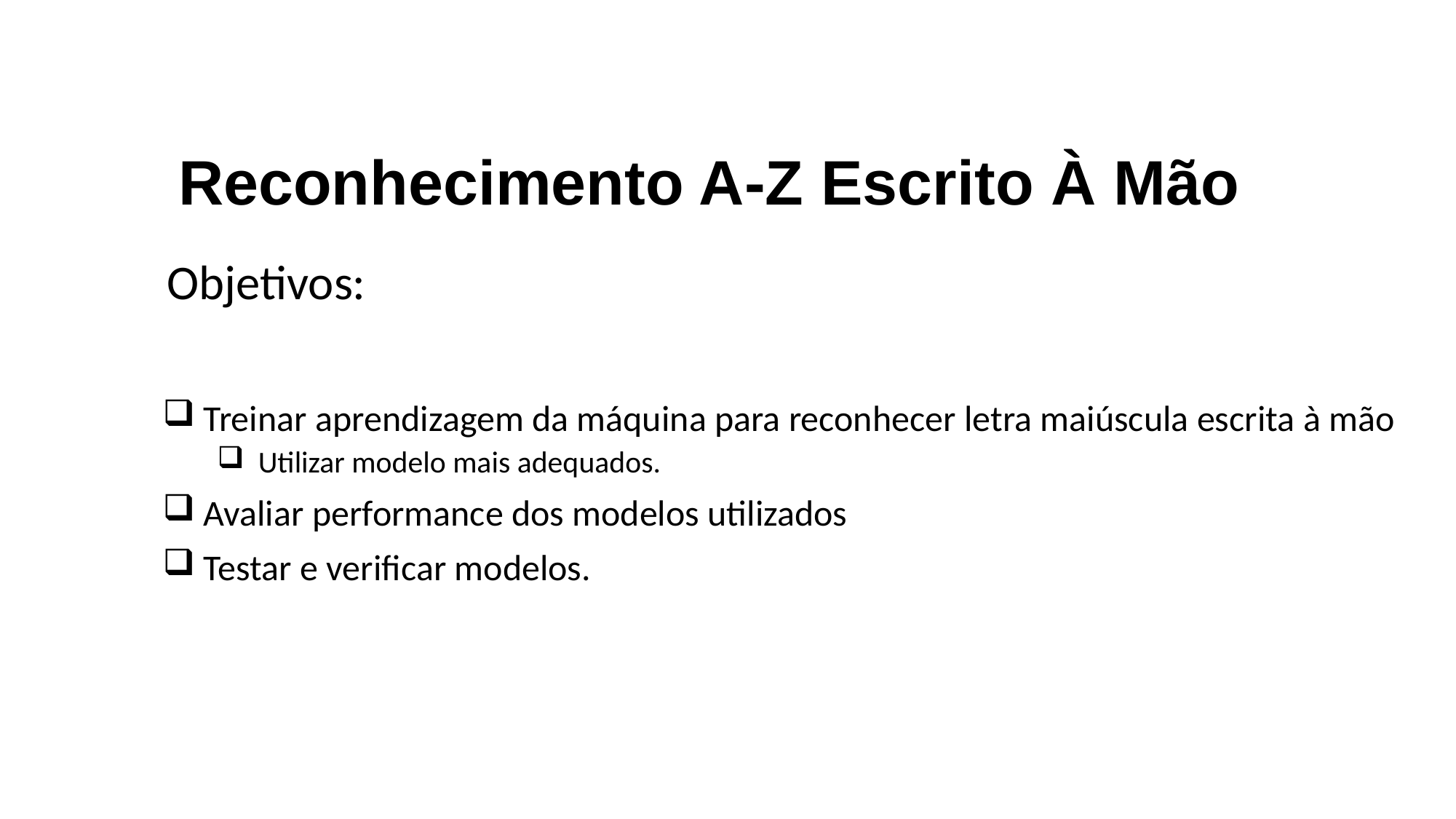

# Reconhecimento A-Z Escrito À Mão
Objetivos:

Treinar aprendizagem da máquina para reconhecer letra maiúscula escrita à mão
Utilizar modelo mais adequados.
Avaliar performance dos modelos utilizados
Testar e verificar modelos.